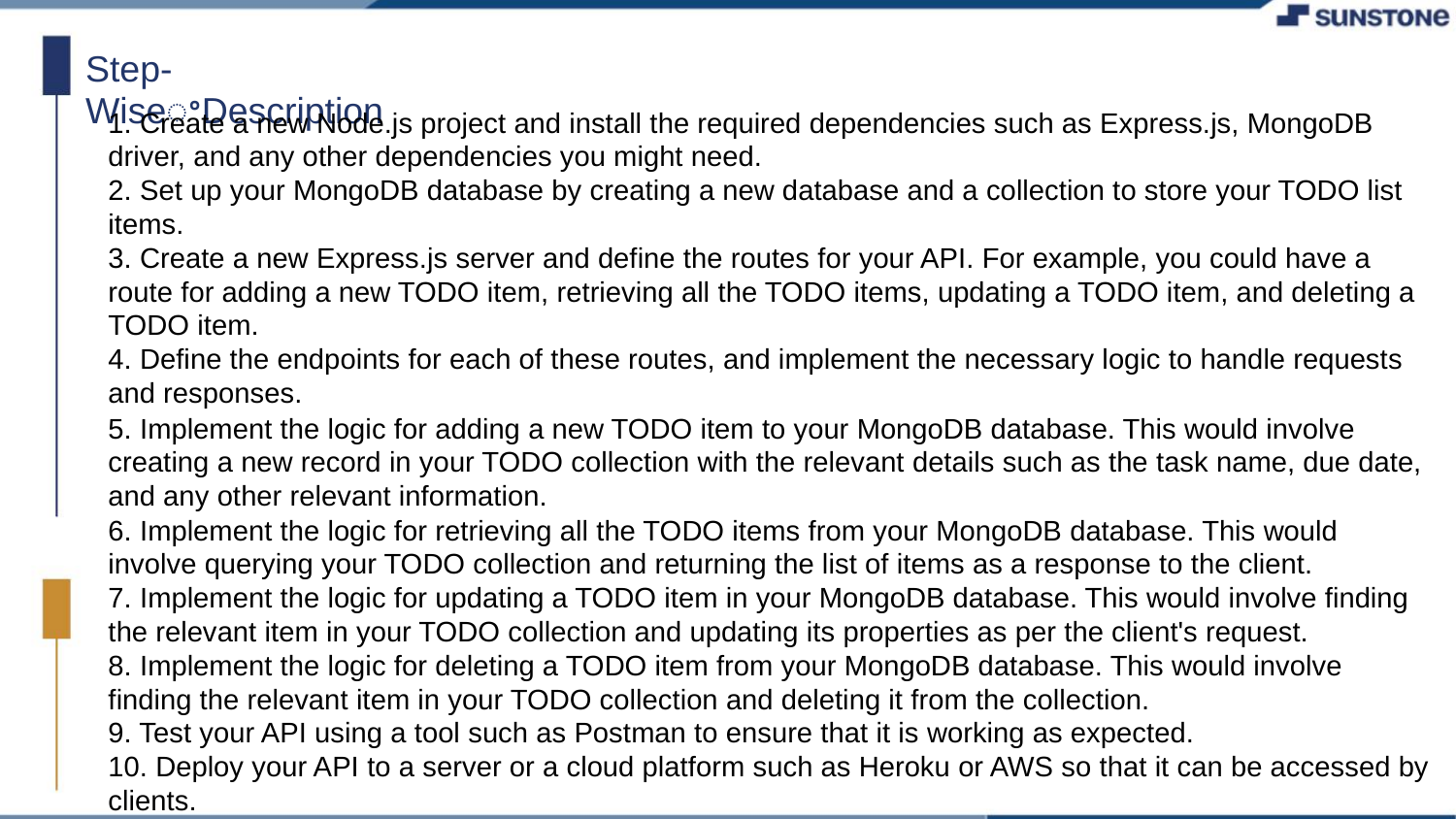

Step-WiseꢀDescription
1. Create a new Node.js project and install the required dependencies such as Express.js, MongoDB
driver, and any other dependencies you might need.
2. Set up your MongoDB database by creating a new database and a collection to store your TODO list
items.
3. Create a new Express.js server and define the routes for your API. For example, you could have a
route for adding a new TODO item, retrieving all the TODO items, updating a TODO item, and deleting a
TODO item.
4. Define the endpoints for each of these routes, and implement the necessary logic to handle requests
and responses.
5. Implement the logic for adding a new TODO item to your MongoDB database. This would involve
creating a new record in your TODO collection with the relevant details such as the task name, due date,
and any other relevant information.
6. Implement the logic for retrieving all the TODO items from your MongoDB database. This would
involve querying your TODO collection and returning the list of items as a response to the client.
7. Implement the logic for updating a TODO item in your MongoDB database. This would involve finding
the relevant item in your TODO collection and updating its properties as per the client's request.
8. Implement the logic for deleting a TODO item from your MongoDB database. This would involve
finding the relevant item in your TODO collection and deleting it from the collection.
9. Test your API using a tool such as Postman to ensure that it is working as expected.
10. Deploy your API to a server or a cloud platform such as Heroku or AWS so that it can be accessed by
clients.